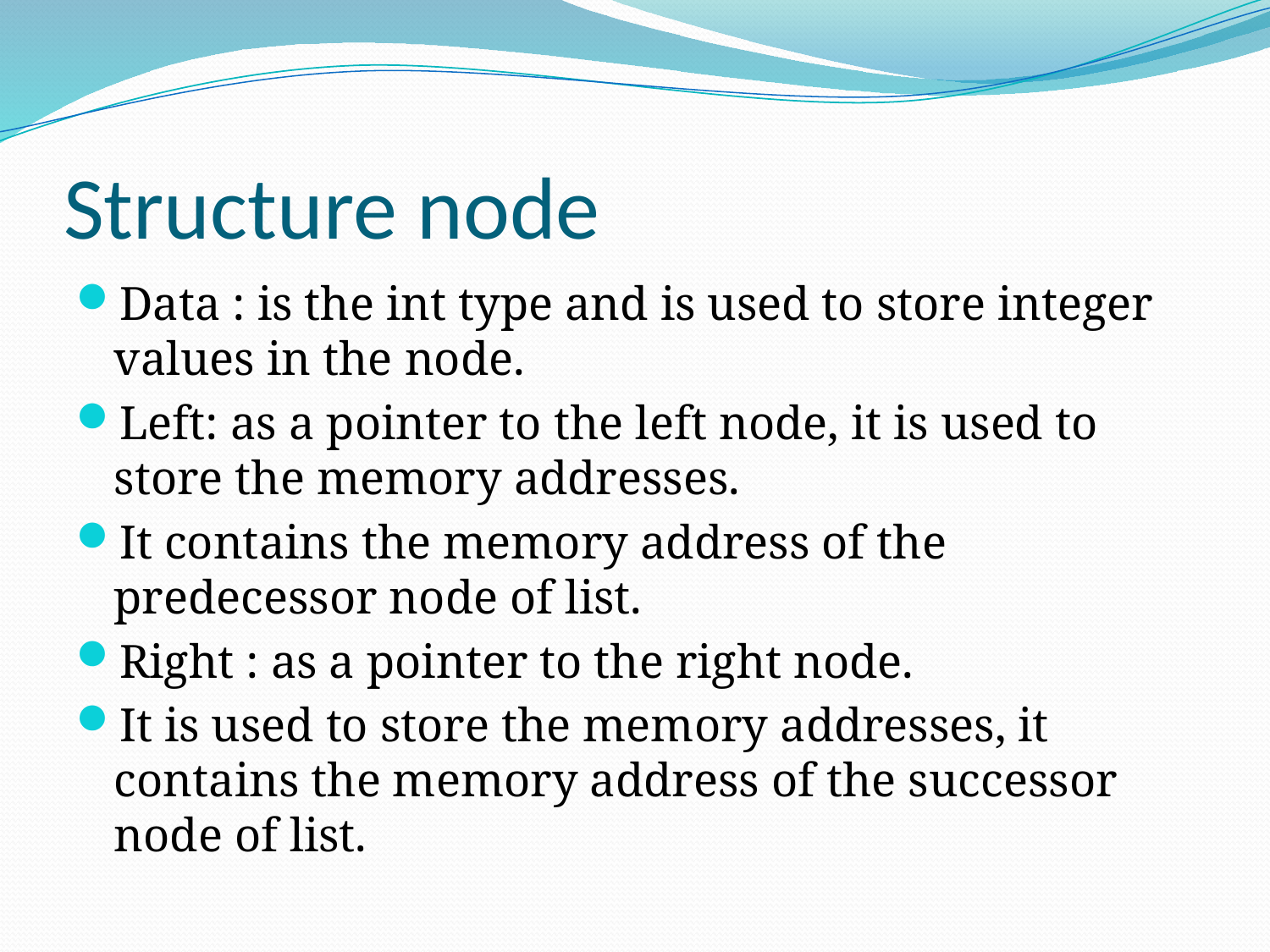

# Structure node
Data : is the int type and is used to store integer values in the node.
Left: as a pointer to the left node, it is used to store the memory addresses.
It contains the memory address of the predecessor node of list.
Right : as a pointer to the right node.
It is used to store the memory addresses, it contains the memory address of the successor node of list.